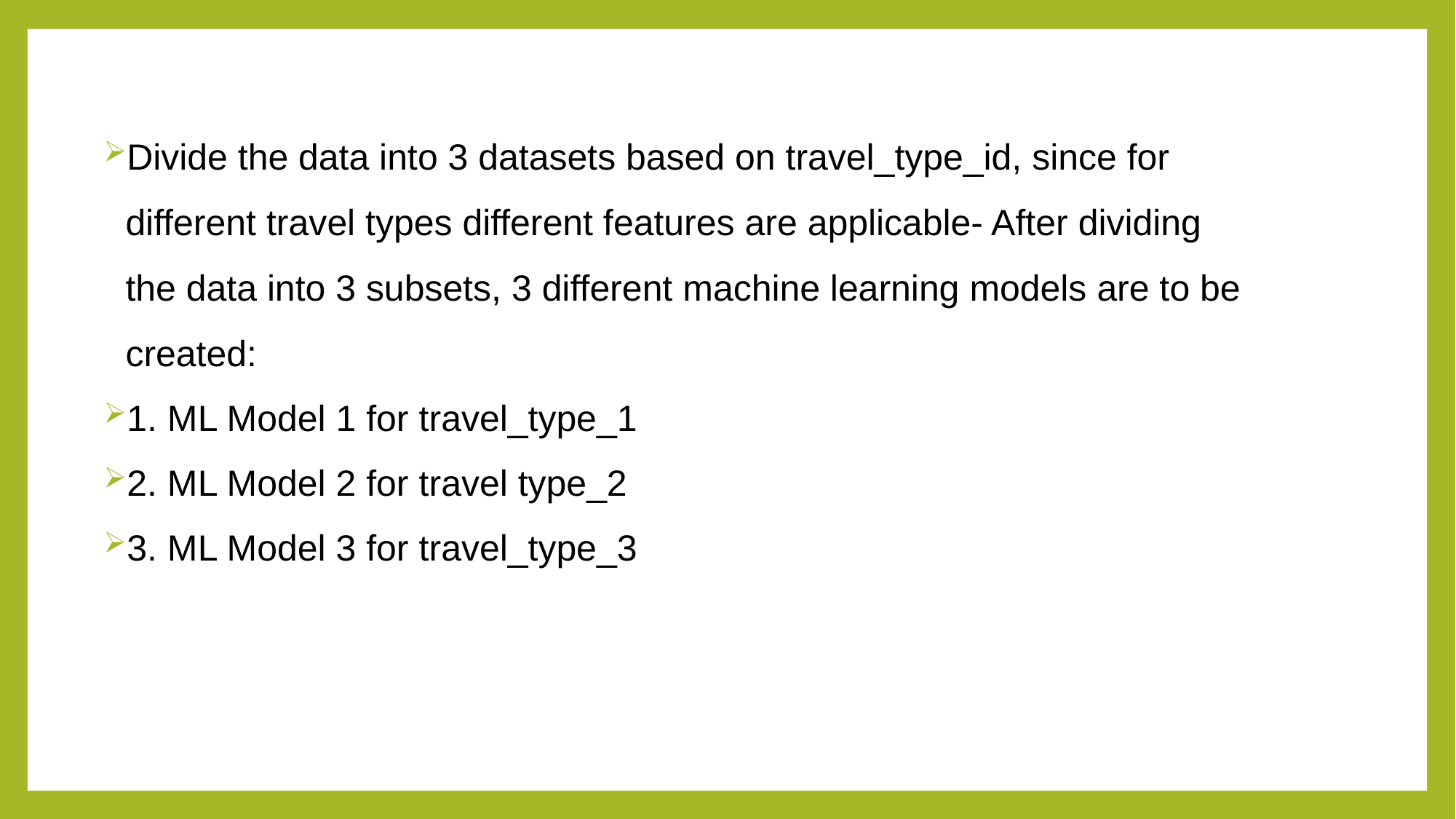

Divide the data into 3 datasets based on travel_type_id, since for different travel types different features are applicable- After dividing the data into 3 subsets, 3 different machine learning models are to be created:
1. ML Model 1 for travel_type_1
2. ML Model 2 for travel type_2
3. ML Model 3 for travel_type_3